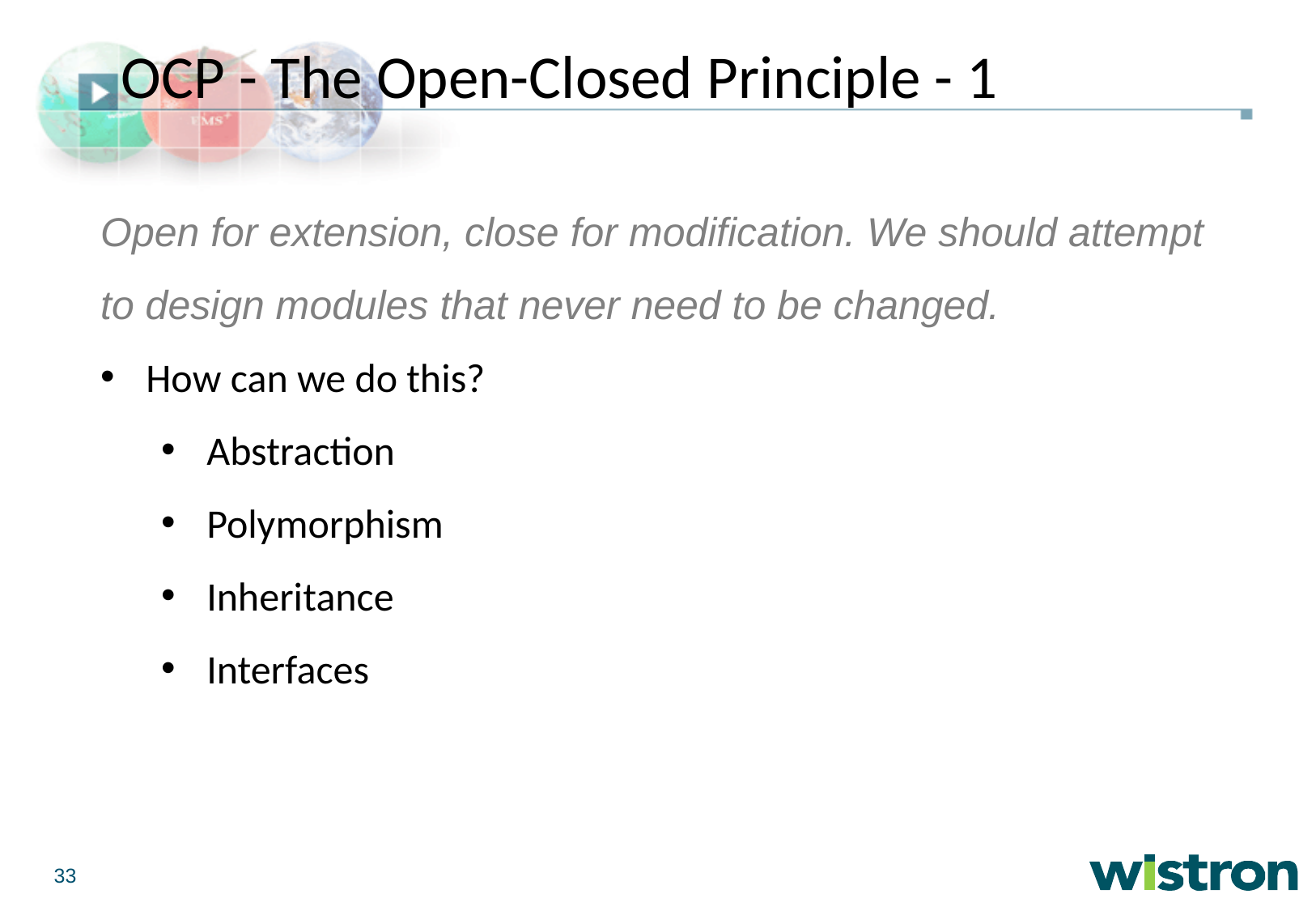

OCP - The Open-Closed Principle - 1
Open for extension, close for modification. We should attempt to design modules that never need to be changed.
How can we do this?
Abstraction
Polymorphism
Inheritance
Interfaces